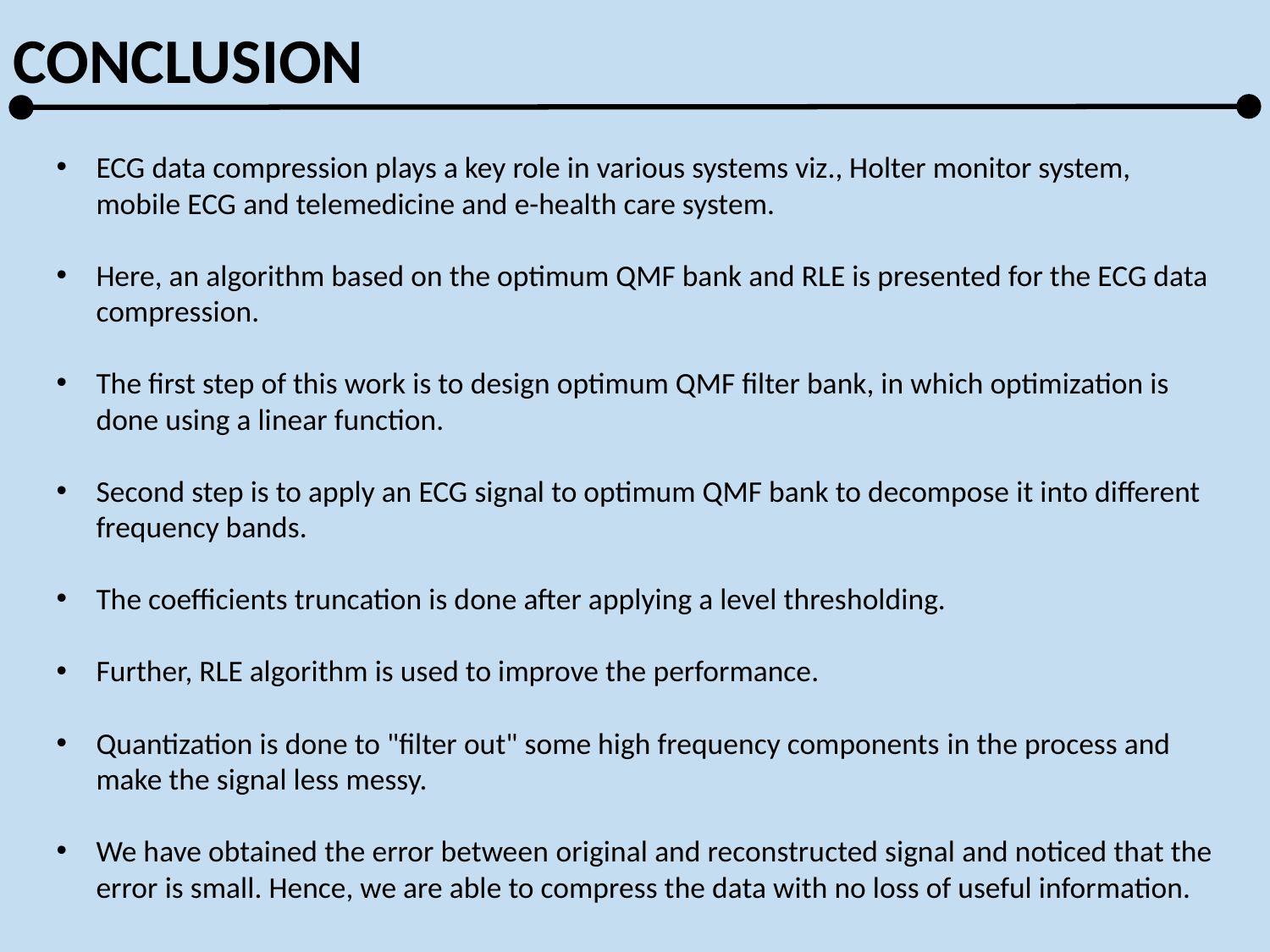

CONCLUSION

ECG data compression plays a key role in various systems viz., Holter monitor system, mobile ECG and telemedicine and e-health care system.

Here, an algorithm based on the optimum QMF bank and RLE is presented for the ECG data compression.

The first step of this work is to design optimum QMF filter bank, in which optimization is done using a linear function.

Second step is to apply an ECG signal to optimum QMF bank to decompose it into different frequency bands.

The coefficients truncation is done after applying a level thresholding.

Further, RLE algorithm is used to improve the performance.

Quantization is done to "filter out" some high frequency components in the process and make the signal less messy.

We have obtained the error between original and reconstructed signal and noticed that the error is small. Hence, we are able to compress the data with no loss of useful information.